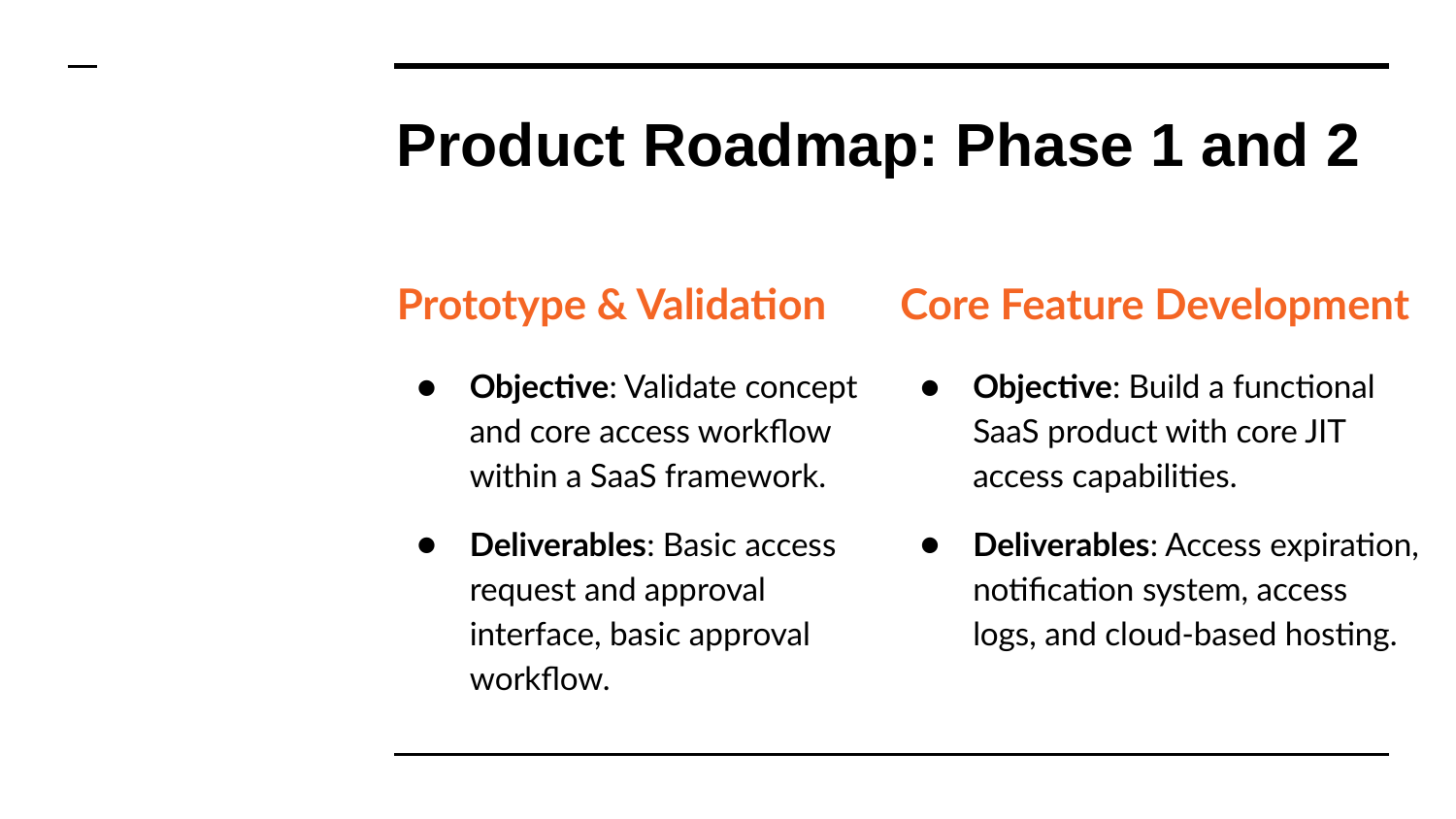

# Product Roadmap: Phase 1 and 2
Prototype & Validation
Objective: Validate concept and core access workflow within a SaaS framework.
Deliverables: Basic access request and approval interface, basic approval workflow.
Core Feature Development
Objective: Build a functional SaaS product with core JIT access capabilities.
Deliverables: Access expiration, notification system, access logs, and cloud-based hosting.